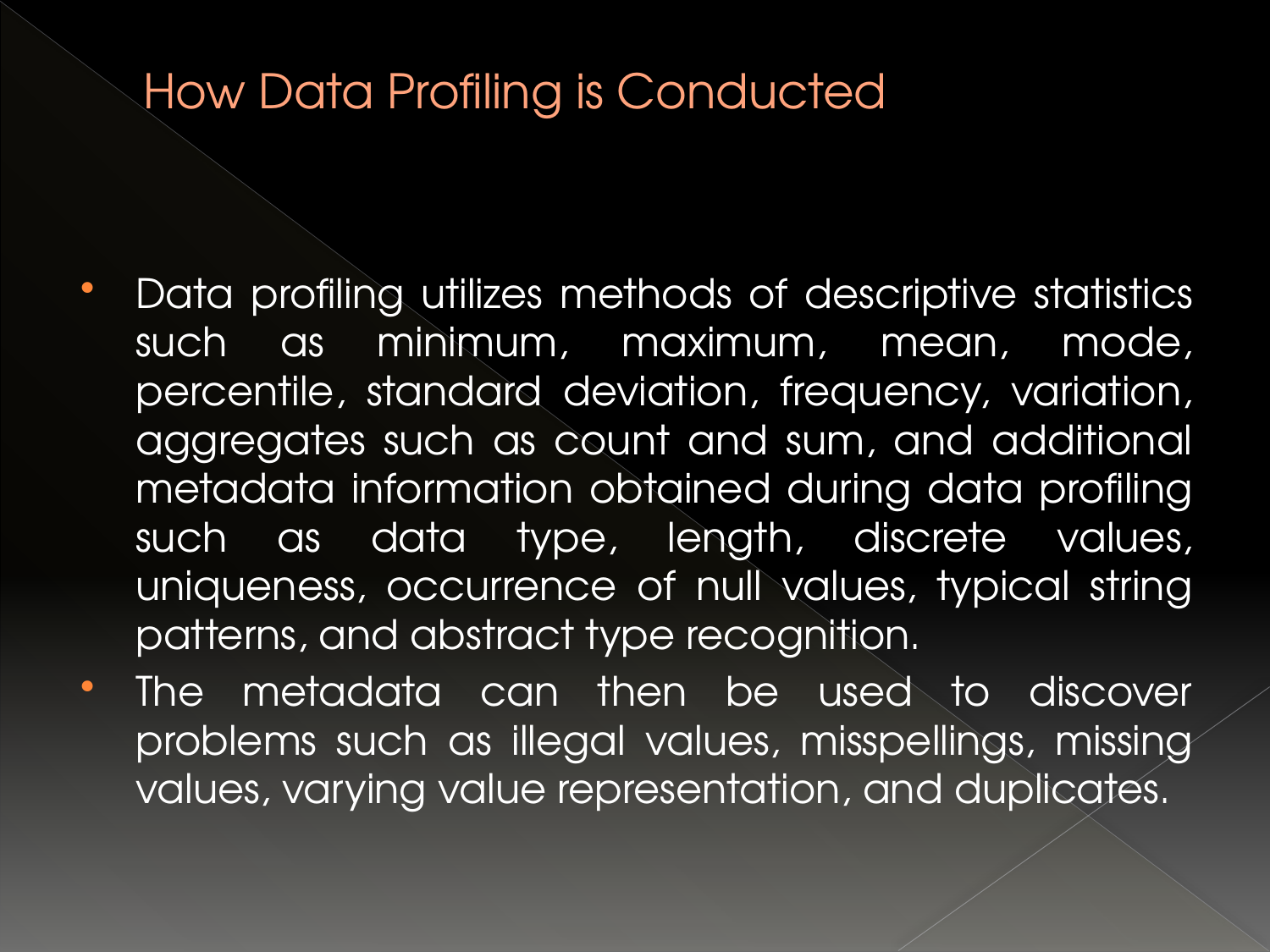

# How Data Profiling is Conducted
Data profiling utilizes methods of descriptive statistics such as minimum, maximum, mean, mode, percentile, standard deviation, frequency, variation, aggregates such as count and sum, and additional metadata information obtained during data profiling such as data type, length, discrete values, uniqueness, occurrence of null values, typical string patterns, and abstract type recognition.
The metadata can then be used to discover problems such as illegal values, misspellings, missing values, varying value representation, and duplicates.